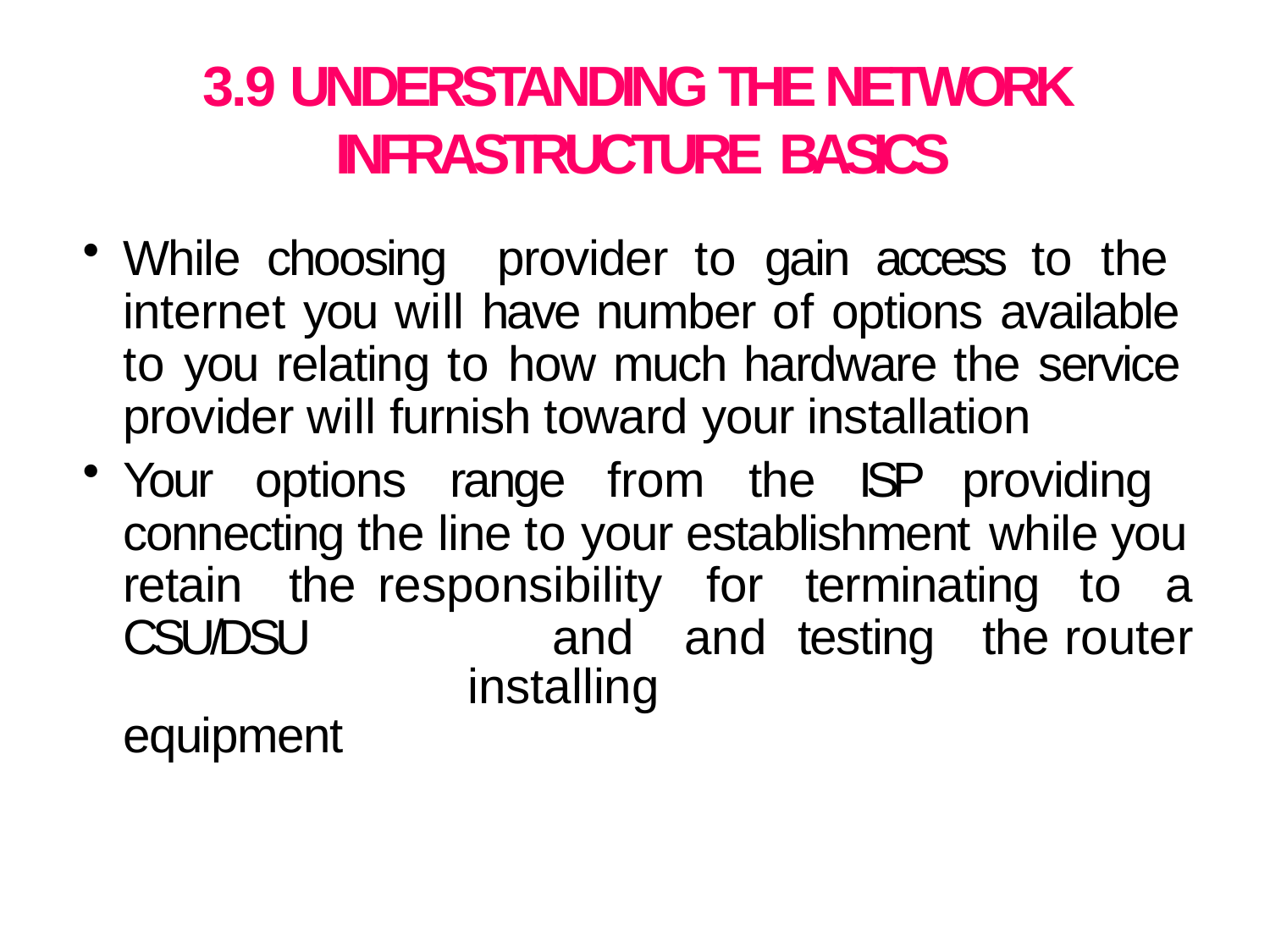

# 3.9 UNDERSTANDING THE NETWORK  INFRASTRUCTURE BASICS
While choosing  provider to gain access to the  internet you will have number of options available  to you relating to how much hardware the service  provider will furnish toward your installation
Your options range from the ISP providing  connecting the line to your establishment while you
| retain the | responsibility | for | terminating | to a |
| --- | --- | --- | --- | --- |
| CSU/DSU | and installing | and | testing the | router |
| equipment |  |  |  |  |